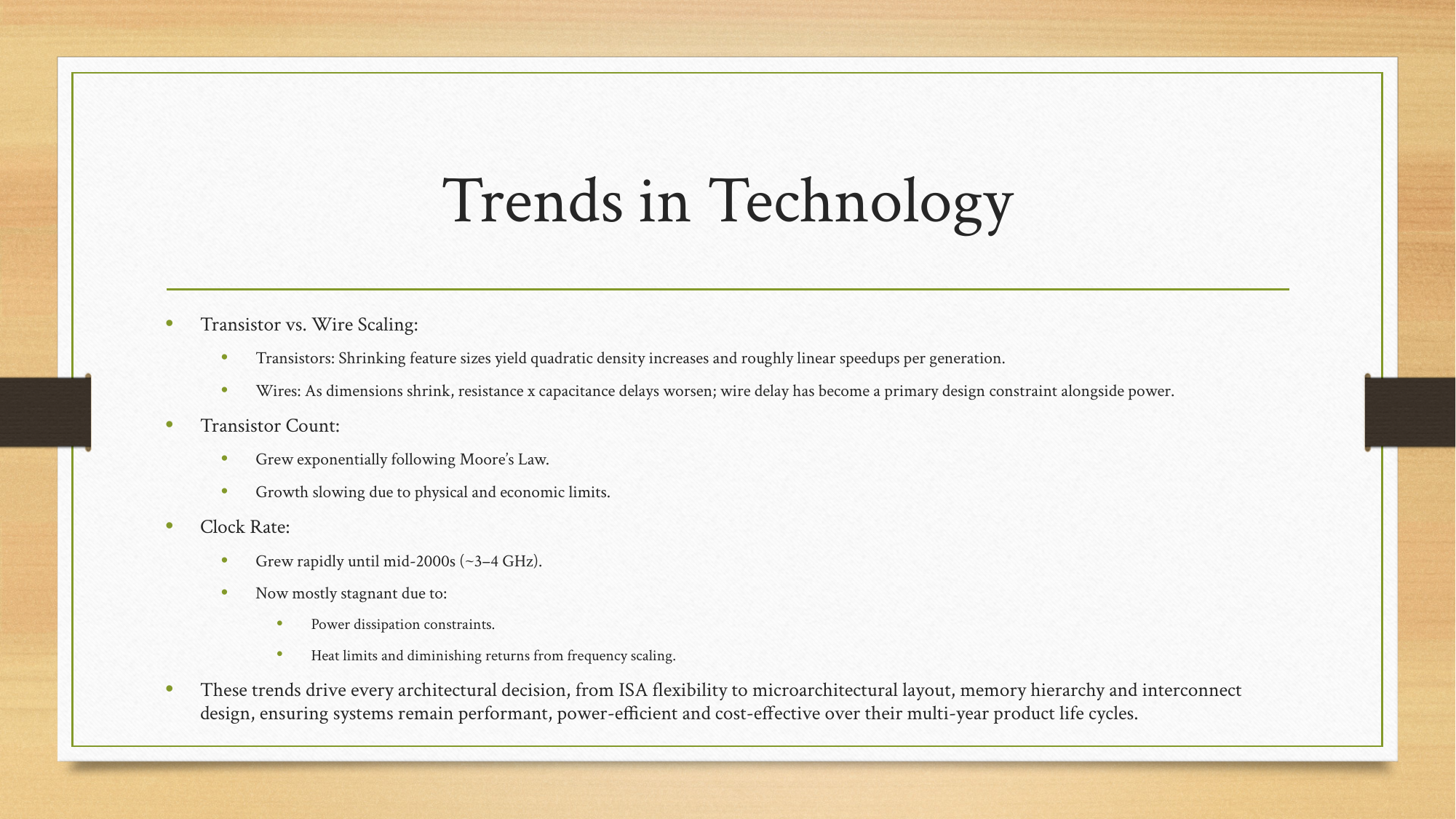

# Trends in Technology
Transistor vs. Wire Scaling:
Transistors: Shrinking feature sizes yield quadratic density increases and roughly linear speedups per generation.
Wires: As dimensions shrink, resistance x capacitance delays worsen; wire delay has become a primary design constraint alongside power.
Transistor Count:
Grew exponentially following Moore’s Law.
Growth slowing due to physical and economic limits.
Clock Rate:
Grew rapidly until mid-2000s (~3–4 GHz).
Now mostly stagnant due to:
Power dissipation constraints.
Heat limits and diminishing returns from frequency scaling.
These trends drive every architectural decision, from ISA flexibility to microarchitectural layout, memory hierarchy and interconnect design, ensuring systems remain performant, power-efficient and cost-effective over their multi-year product life cycles.